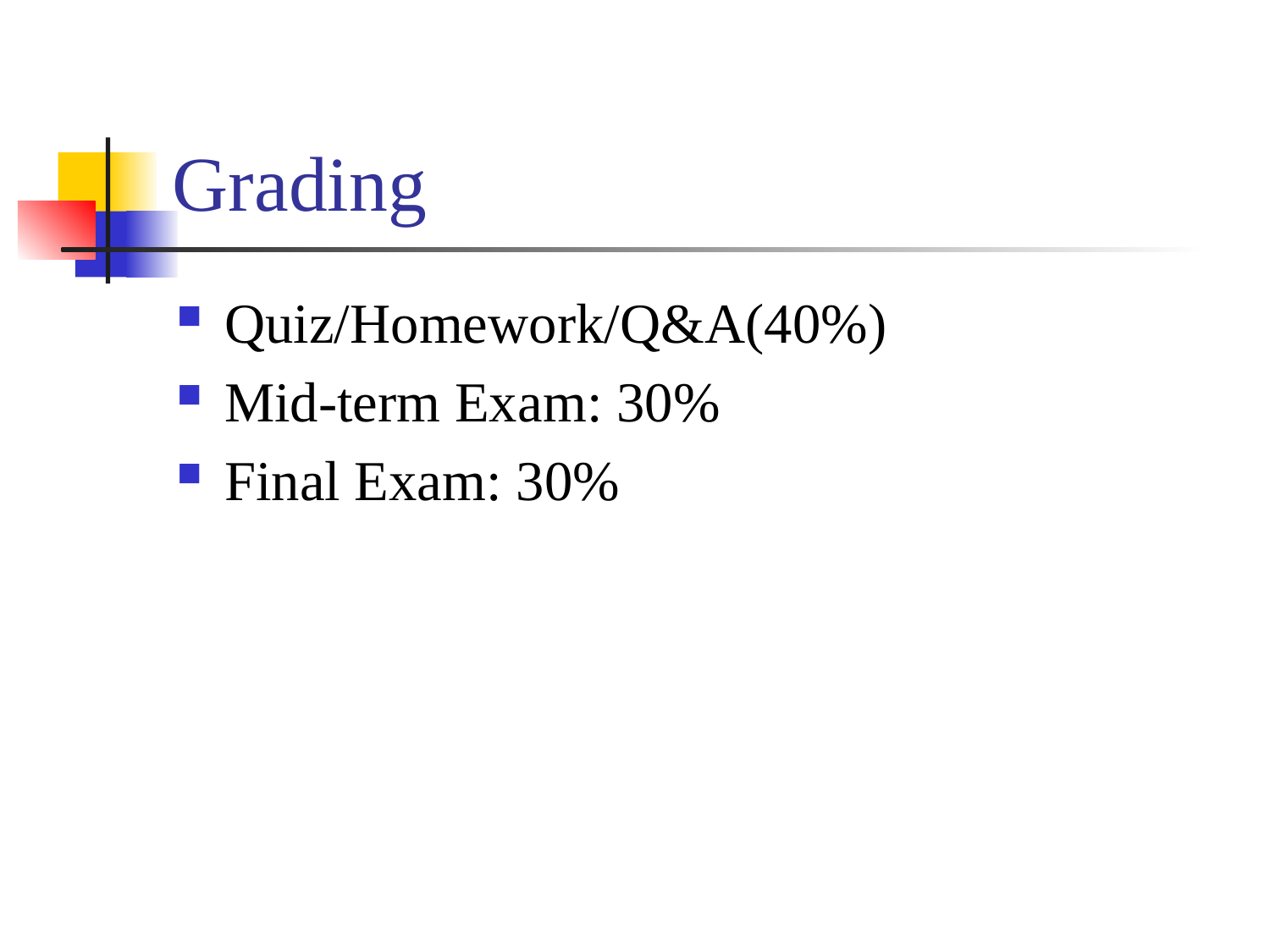

# Grading
Quiz/Homework/Q&A(40%)
Mid-term Exam: 30%
Final Exam: 30%